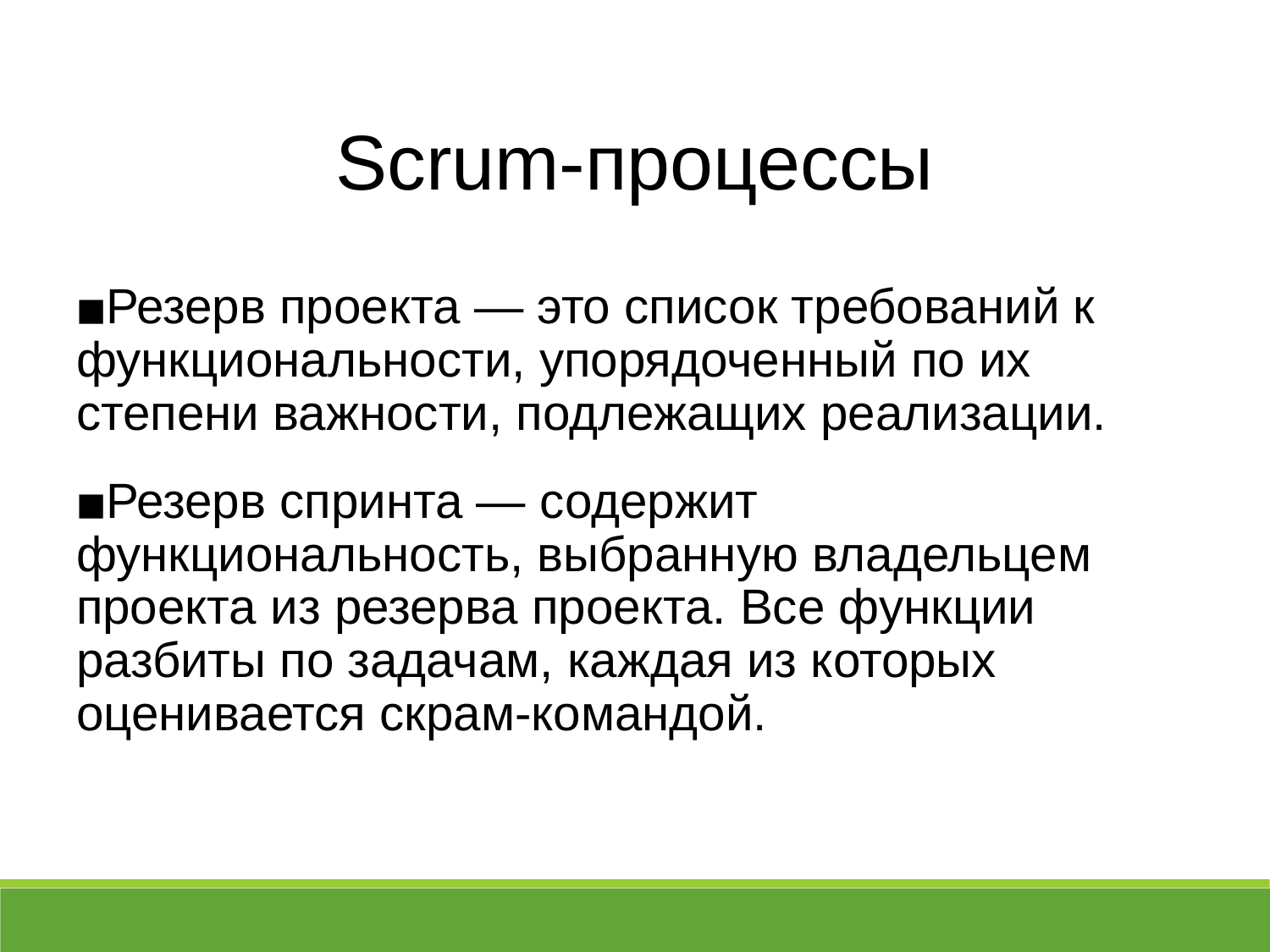

Scrum-процессы
Резерв проекта — это список требований к функциональности, упорядоченный по их степени важности, подлежащих реализации.

Резерв спринта — содержит функциональность, выбранную владельцем проекта из резерва проекта. Все функции разбиты по задачам, каждая из которых оценивается скрам-командой.